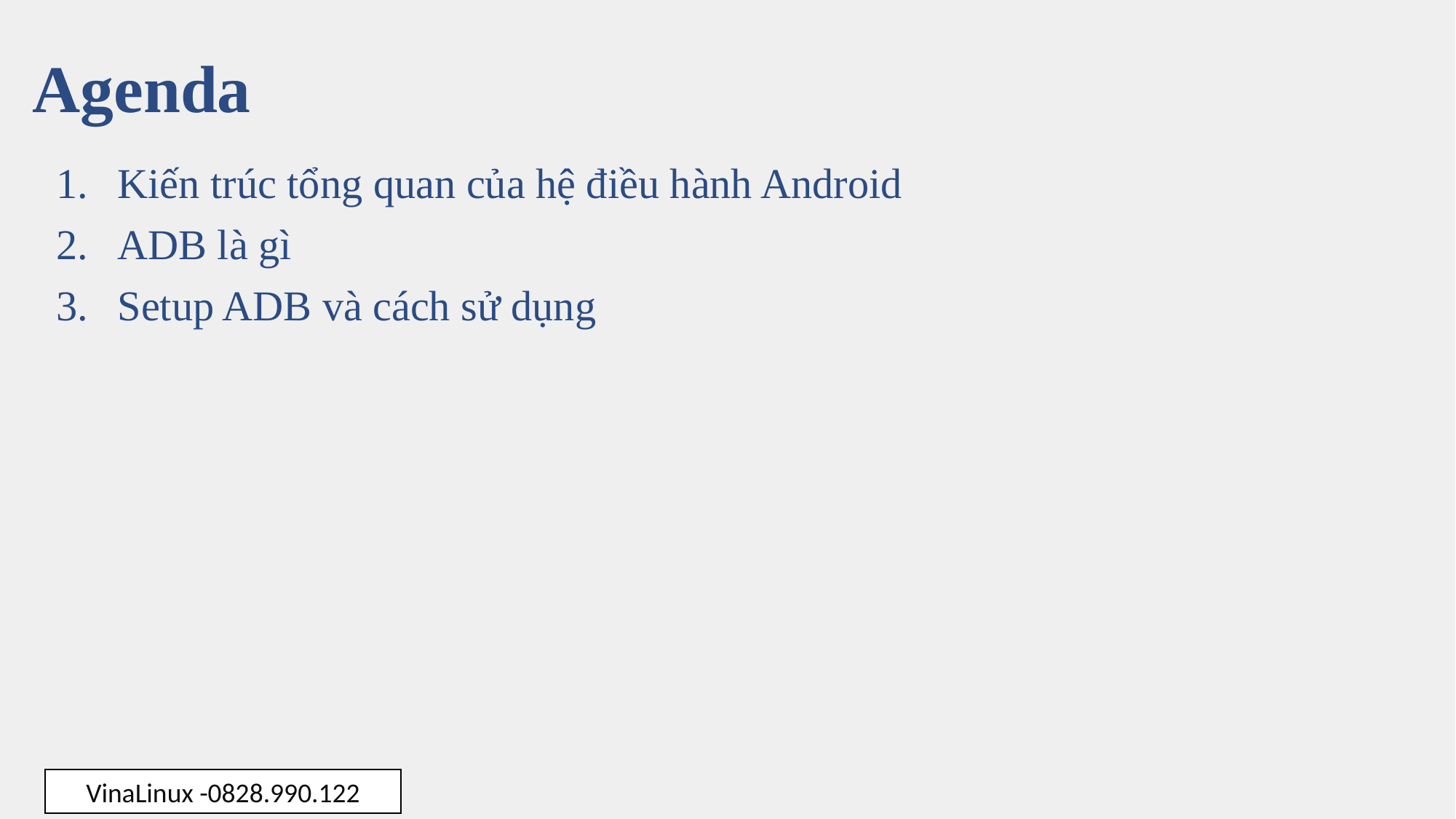

# Agenda
Kiến trúc tổng quan của hệ điều hành Android
ADB là gì
Setup ADB và cách sử dụng